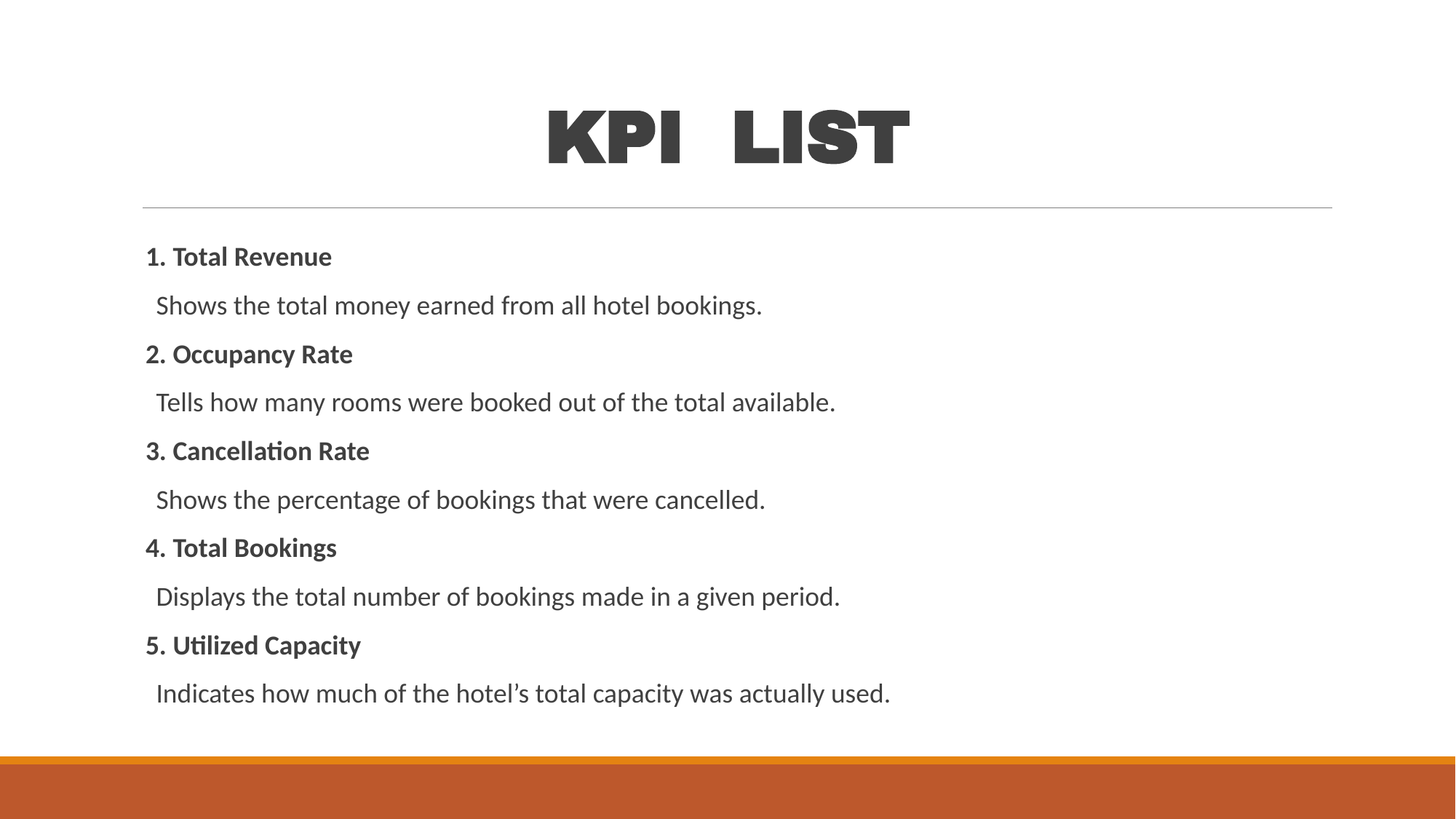

# KPI  LIST
1. Total Revenue
Shows the total money earned from all hotel bookings.
2. Occupancy Rate
Tells how many rooms were booked out of the total available.
3. Cancellation Rate
Shows the percentage of bookings that were cancelled.
4. Total Bookings
Displays the total number of bookings made in a given period.
5. Utilized Capacity
Indicates how much of the hotel’s total capacity was actually used.